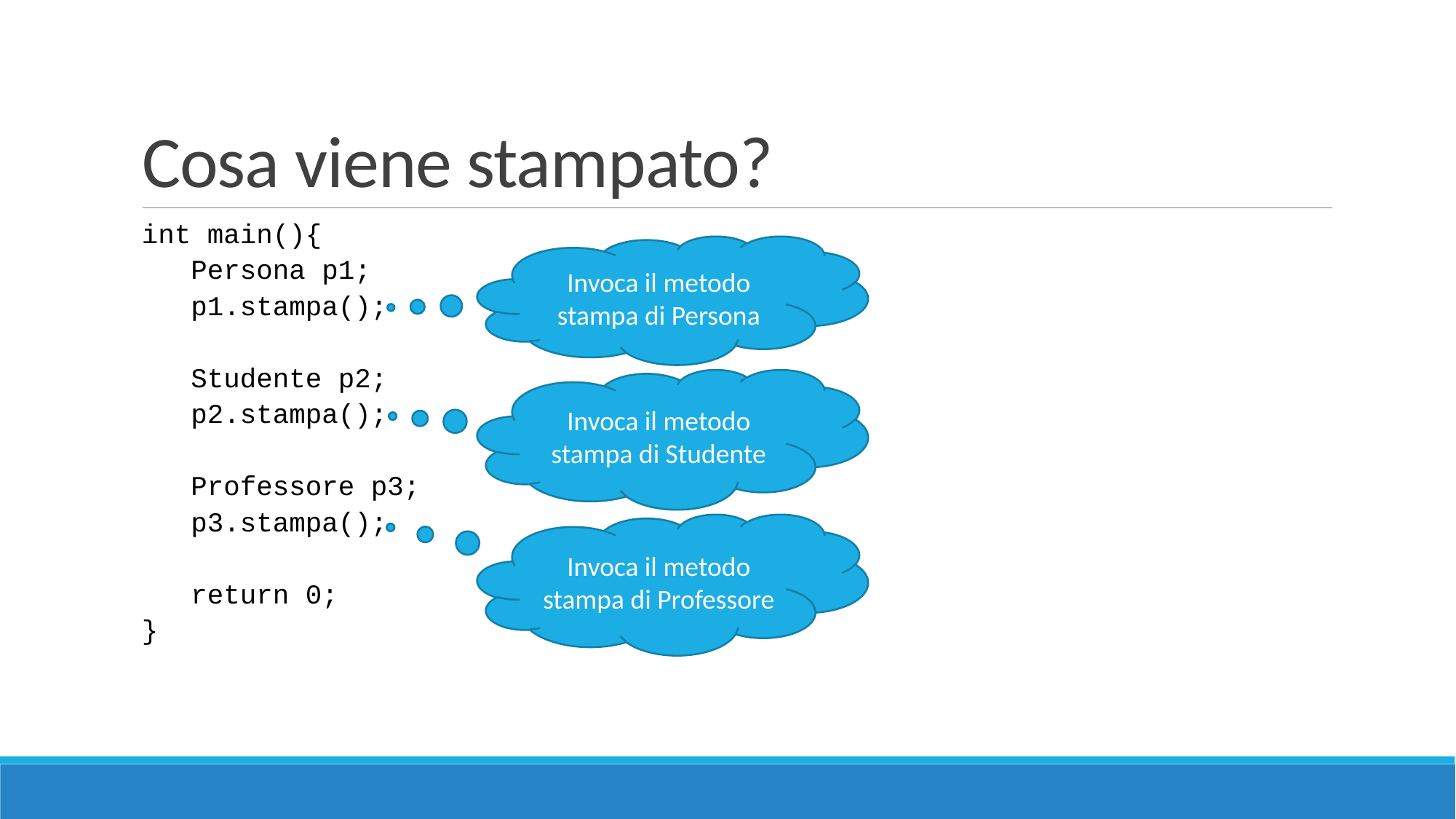

# Cosa viene stampato?
int main(){
   Persona p1;
   p1.stampa();

   Studente p2;
   p2.stampa();

   Professore p3;
   p3.stampa();

   return 0;
}
Invoca il metodo stampa di Persona
Invoca il metodo stampa di Studente
Invoca il metodo stampa di Professore